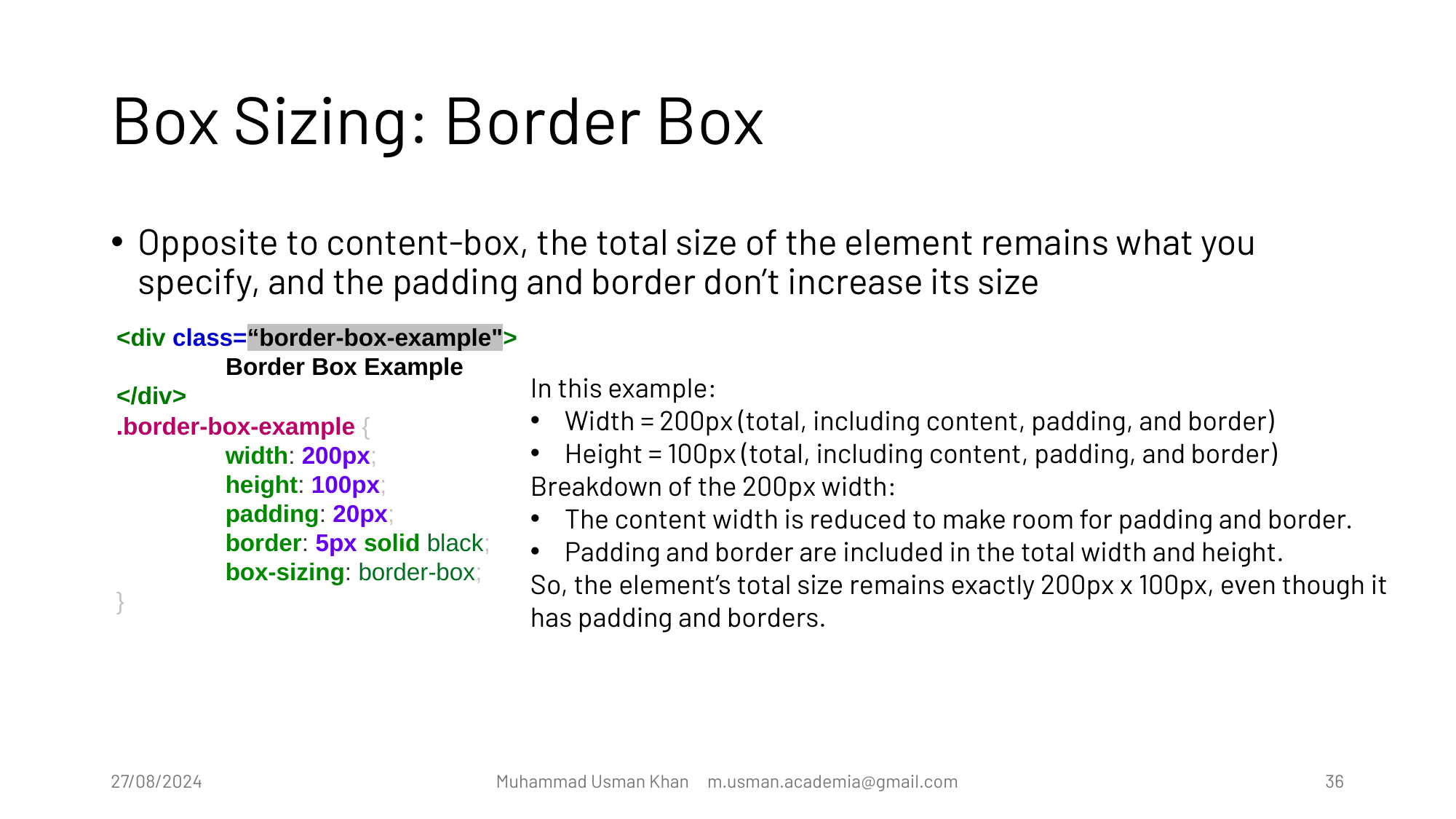

# Box Sizing: Border Box
Opposite to content-box, the total size of the element remains what you specify, and the padding and border don’t increase its size
<div class=“border-box-example">
	Border Box Example
</div>
In this example:
Width = 200px (total, including content, padding, and border)
Height = 100px (total, including content, padding, and border)
Breakdown of the 200px width:
The content width is reduced to make room for padding and border.
Padding and border are included in the total width and height.
So, the element’s total size remains exactly 200px x 100px, even though it has padding and borders.
.border-box-example {
	width: 200px;
	height: 100px;
	padding: 20px;
	border: 5px solid black;
	box-sizing: border-box;
}
27/08/2024
Muhammad Usman Khan     m.usman.academia@gmail.com
36